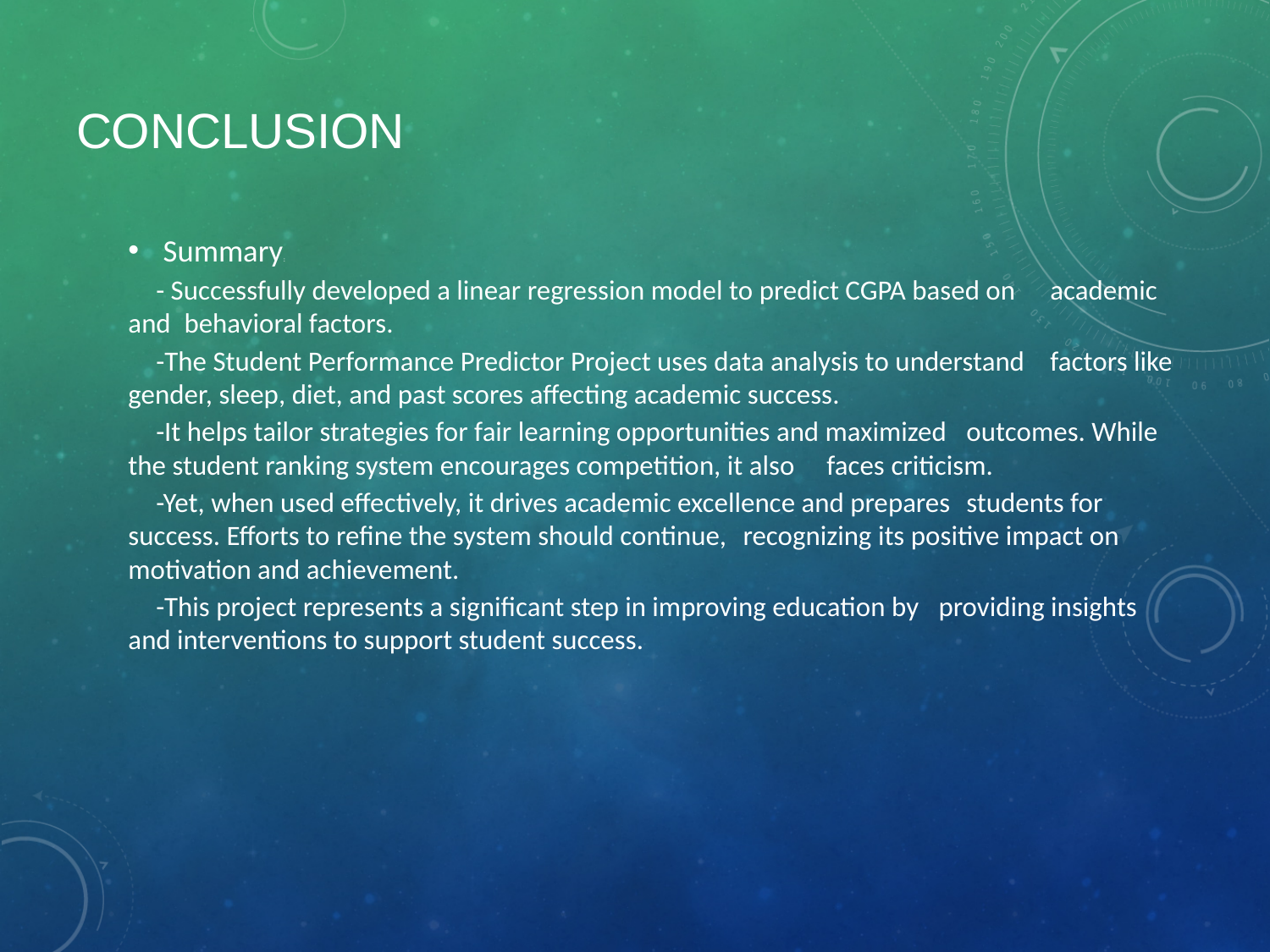

# Conclusion
Summary:
	- Successfully developed a linear regression model to predict CGPA based on 	academic and 	behavioral factors.
	-The Student Performance Predictor Project uses data analysis to understand 	factors like gender, sleep, diet, and past scores affecting academic success.
	-It helps tailor strategies for fair learning opportunities and maximized 	outcomes. While the student ranking system encourages competition, it also 	faces criticism.
	-Yet, when used effectively, it drives academic excellence and prepares 	students for success. Efforts to refine the system should continue, 	recognizing its positive impact on motivation and achievement.
	-This project represents a significant step in improving education by 	providing insights and interventions to support student success.